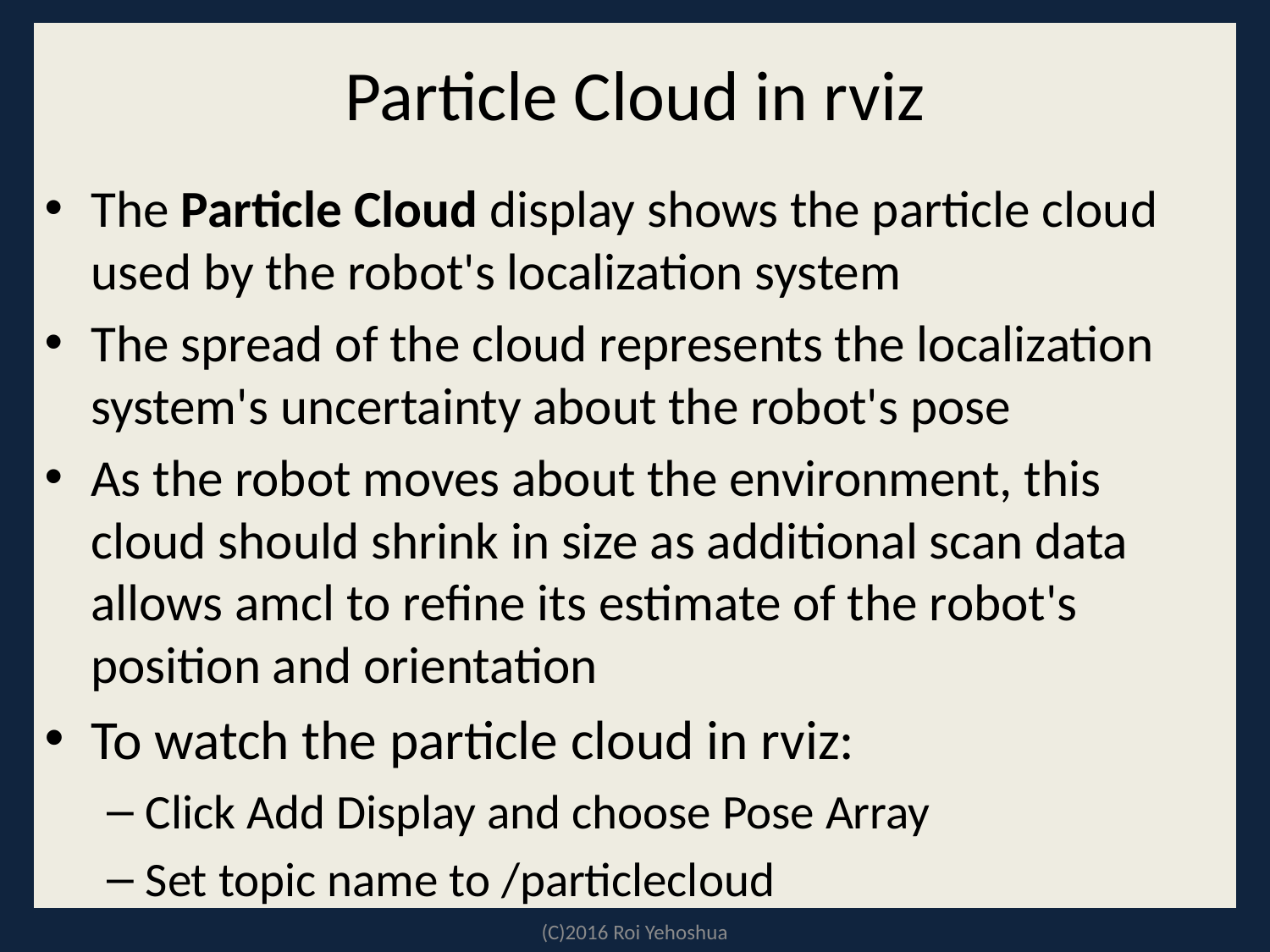

# Particle Cloud in rviz
The Particle Cloud display shows the particle cloud used by the robot's localization system
The spread of the cloud represents the localization system's uncertainty about the robot's pose
As the robot moves about the environment, this cloud should shrink in size as additional scan data allows amcl to refine its estimate of the robot's position and orientation
To watch the particle cloud in rviz:
Click Add Display and choose Pose Array
Set topic name to /particlecloud

(C)2016 Roi Yehoshua